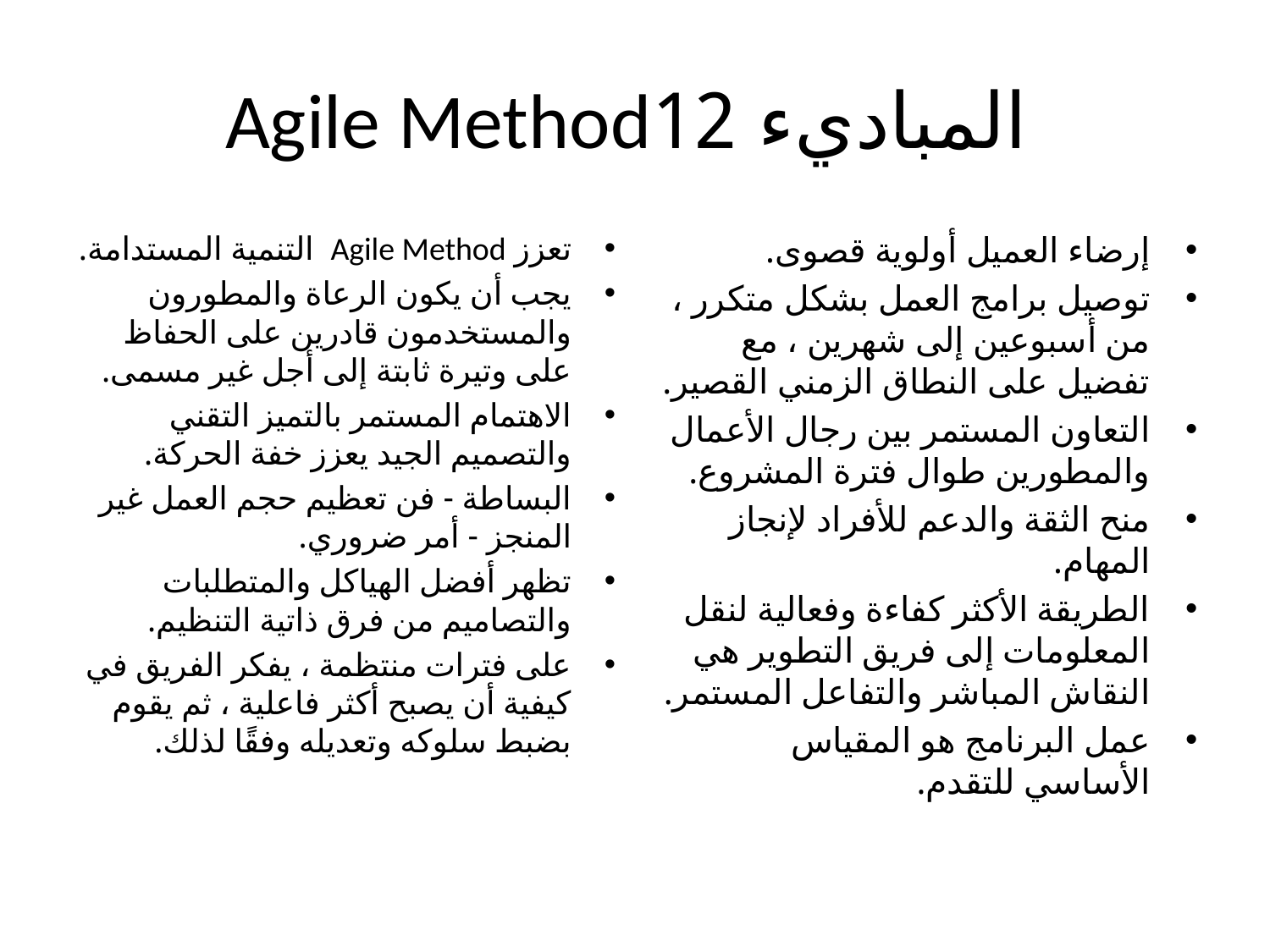

# Agile Methodالمباديء 12
تعزز Agile Method  التنمية المستدامة.
يجب أن يكون الرعاة والمطورون والمستخدمون قادرين على الحفاظ على وتيرة ثابتة إلى أجل غير مسمى.
الاهتمام المستمر بالتميز التقني والتصميم الجيد يعزز خفة الحركة.
البساطة - فن تعظيم حجم العمل غير المنجز - أمر ضروري.
تظهر أفضل الهياكل والمتطلبات والتصاميم من فرق ذاتية التنظيم.
على فترات منتظمة ، يفكر الفريق في كيفية أن يصبح أكثر فاعلية ، ثم يقوم بضبط سلوكه وتعديله وفقًا لذلك.

إرضاء العميل أولوية قصوى.
توصيل برامج العمل بشكل متكرر ، من أسبوعين إلى شهرين ، مع تفضيل على النطاق الزمني القصير.
التعاون المستمر بين رجال الأعمال والمطورين طوال فترة المشروع.
منح الثقة والدعم للأفراد لإنجاز المهام.
الطريقة الأكثر كفاءة وفعالية لنقل المعلومات إلى فريق التطوير هي النقاش المباشر والتفاعل المستمر.
عمل البرنامج هو المقياس الأساسي للتقدم.